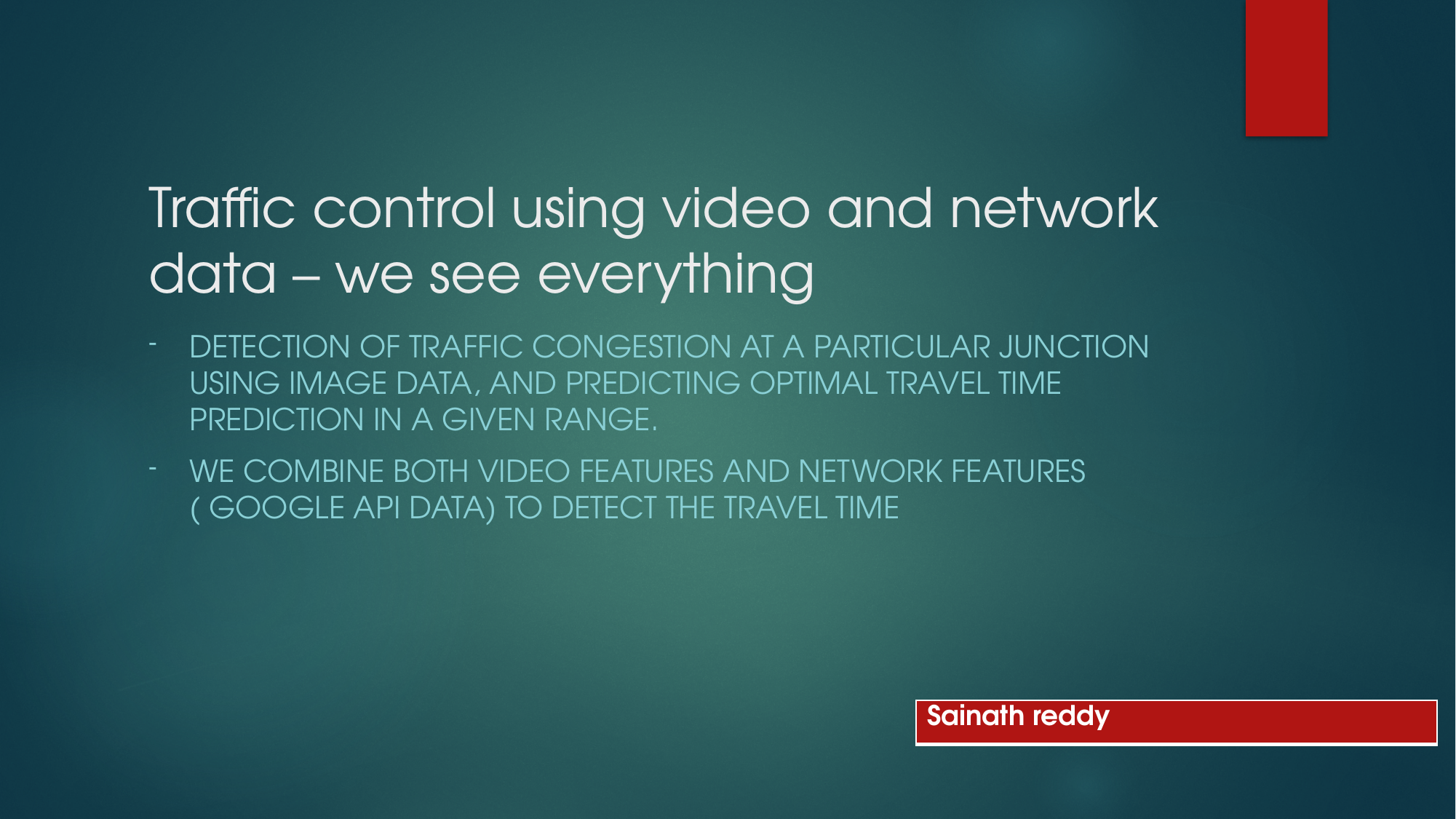

# Traffic control using video and network data – we see everything
DETECTION OF TRAFFIC CONGESTION AT A PARTICULAR JUNCTION USING IMAGE DATA, AND PREDICTING OPTIMAL TRAVEL TIME PREDICTION IN A GIVEN RANGE.
WE COMBINE BOTH VIDEO FEATURES AND NETWORK FEATURES ( GOOGLE API DATA) TO DETECT THE TRAVEL TIME

| Sainath reddy |
| --- |